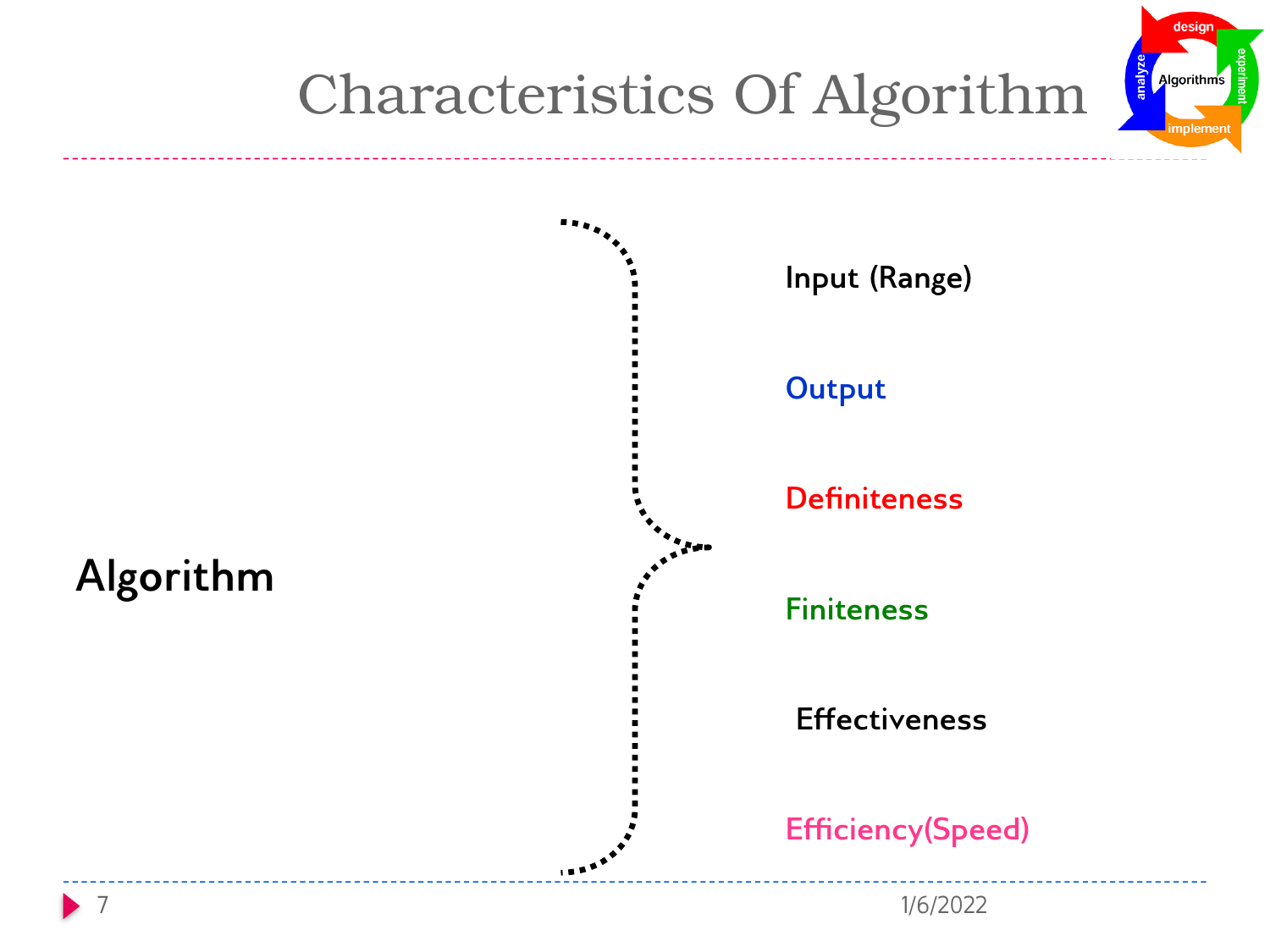

# Characteristics Of Algorithm

Algorithm

Input (Range)

Output

Definiteness

Finiteness

 Effectiveness

Efficiency(Speed)

7
1/6/2022